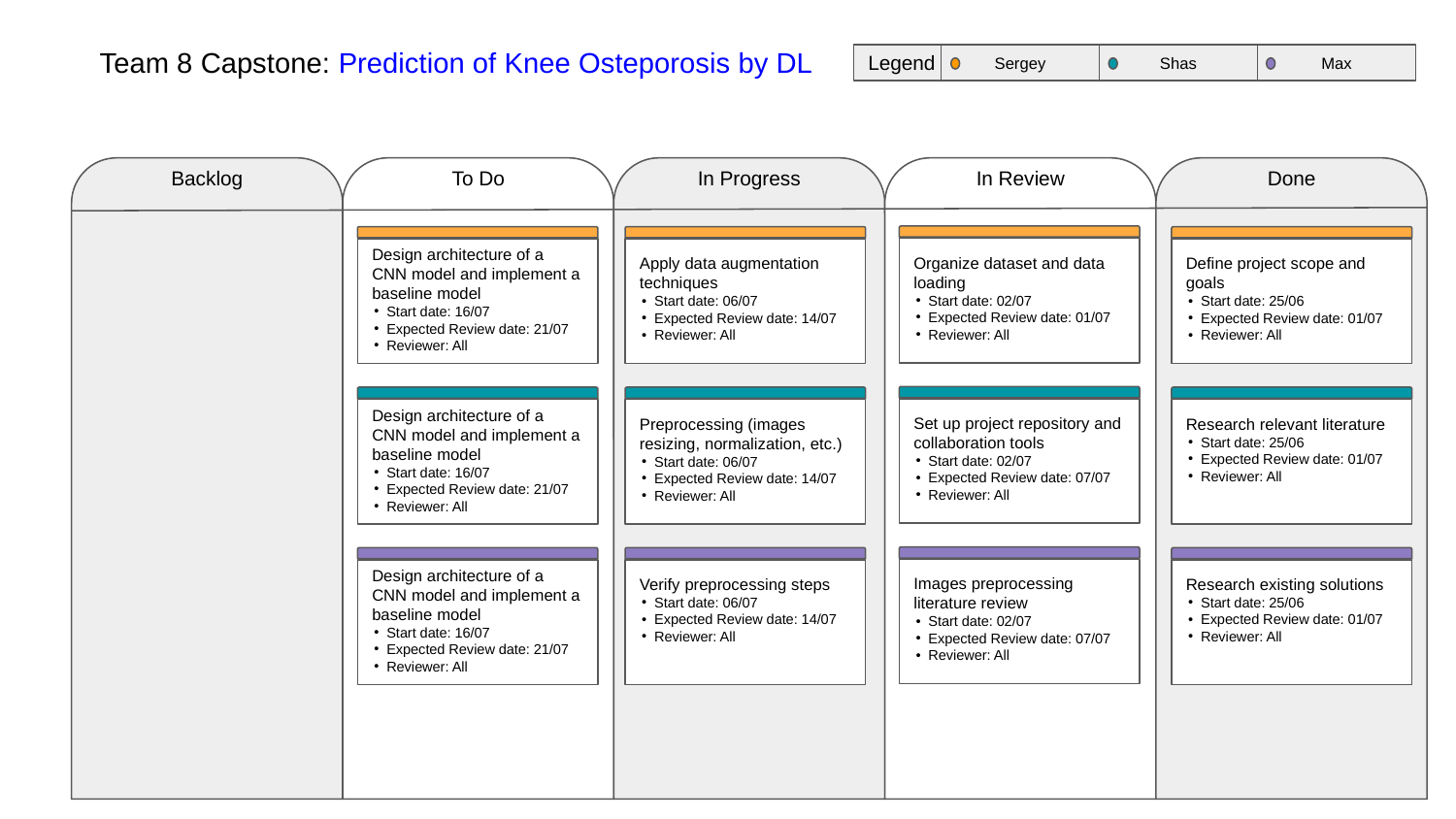

Team 8 Capstone: Prediction of Knee Osteporosis by DL
Legend
Sergey
Shas
Max

Backlog
To Do
In Progress
In Review
Done

Organize dataset and data loading
Start date: 02/07
Expected Review date: 01/07
Reviewer: All

Design architecture of a CNN model and implement a baseline model
Start date: 16/07
Expected Review date: 21/07
Reviewer: All

Apply data augmentation techniques
Start date: 06/07
Expected Review date: 14/07
Reviewer: All

Define project scope and goals
Start date: 25/06
Expected Review date: 01/07
Reviewer: All

Set up project repository and collaboration tools
Start date: 02/07
Expected Review date: 07/07
Reviewer: All

Design architecture of a CNN model and implement a baseline model
Start date: 16/07
Expected Review date: 21/07
Reviewer: All

Preprocessing (images resizing, normalization, etc.)
Start date: 06/07
Expected Review date: 14/07
Reviewer: All

Research relevant literature
Start date: 25/06
Expected Review date: 01/07
Reviewer: All

Images preprocessing literature review
Start date: 02/07
Expected Review date: 07/07
Reviewer: All

Design architecture of a CNN model and implement a baseline model
Start date: 16/07
Expected Review date: 21/07
Reviewer: All

Verify preprocessing steps
Start date: 06/07
Expected Review date: 14/07
Reviewer: All

Research existing solutions
Start date: 25/06
Expected Review date: 01/07
Reviewer: All